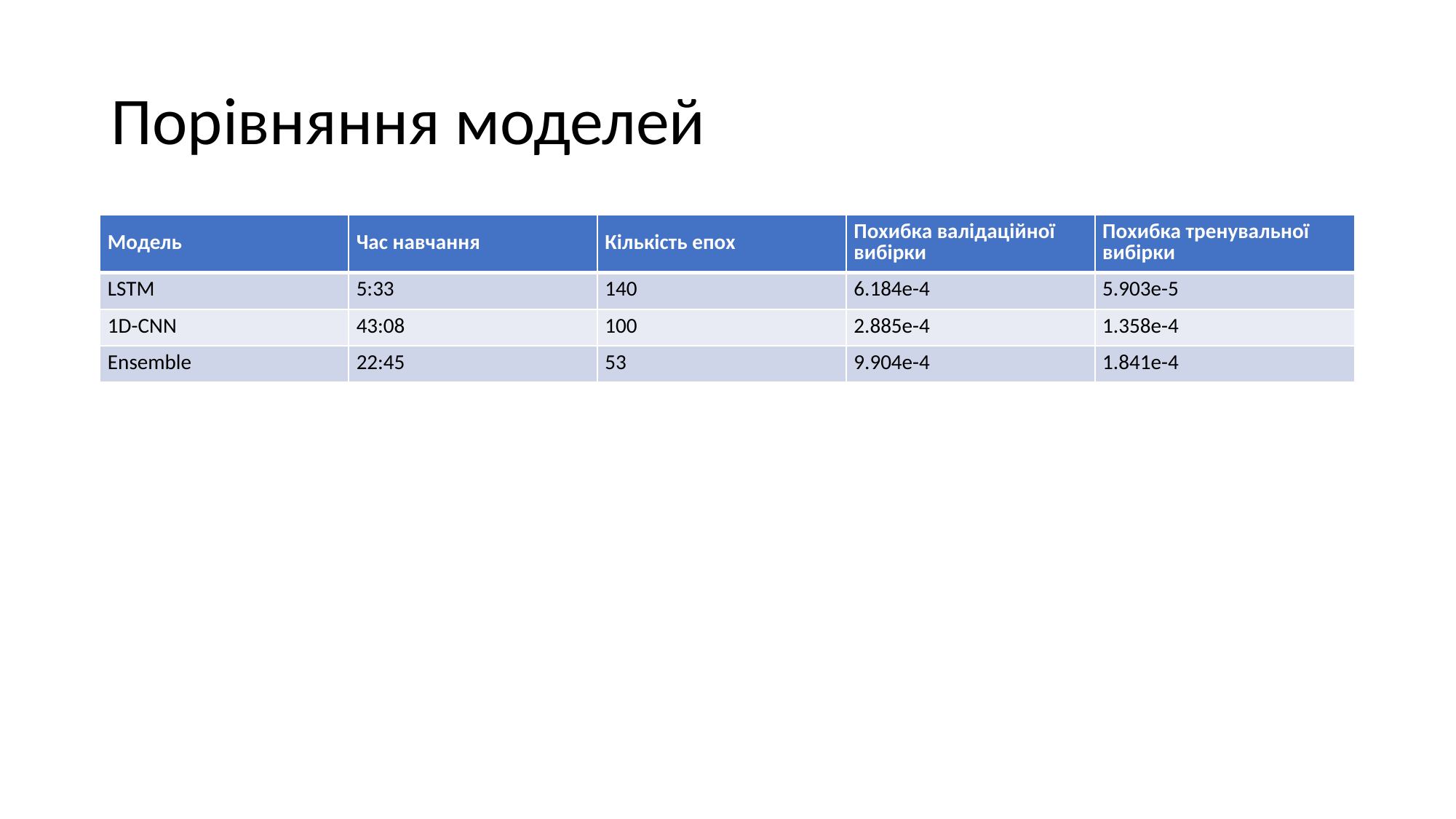

# Порівняння моделей
| Модель | Час навчання | Кількість епох | Похибка валідаційної вибірки | Похибка тренувальної вибірки |
| --- | --- | --- | --- | --- |
| LSTM | 5:33 | 140 | 6.184e-4 | 5.903e-5 |
| 1D-CNN | 43:08 | 100 | 2.885e-4 | 1.358e-4 |
| Ensemble | 22:45 | 53 | 9.904e-4 | 1.841e-4 |